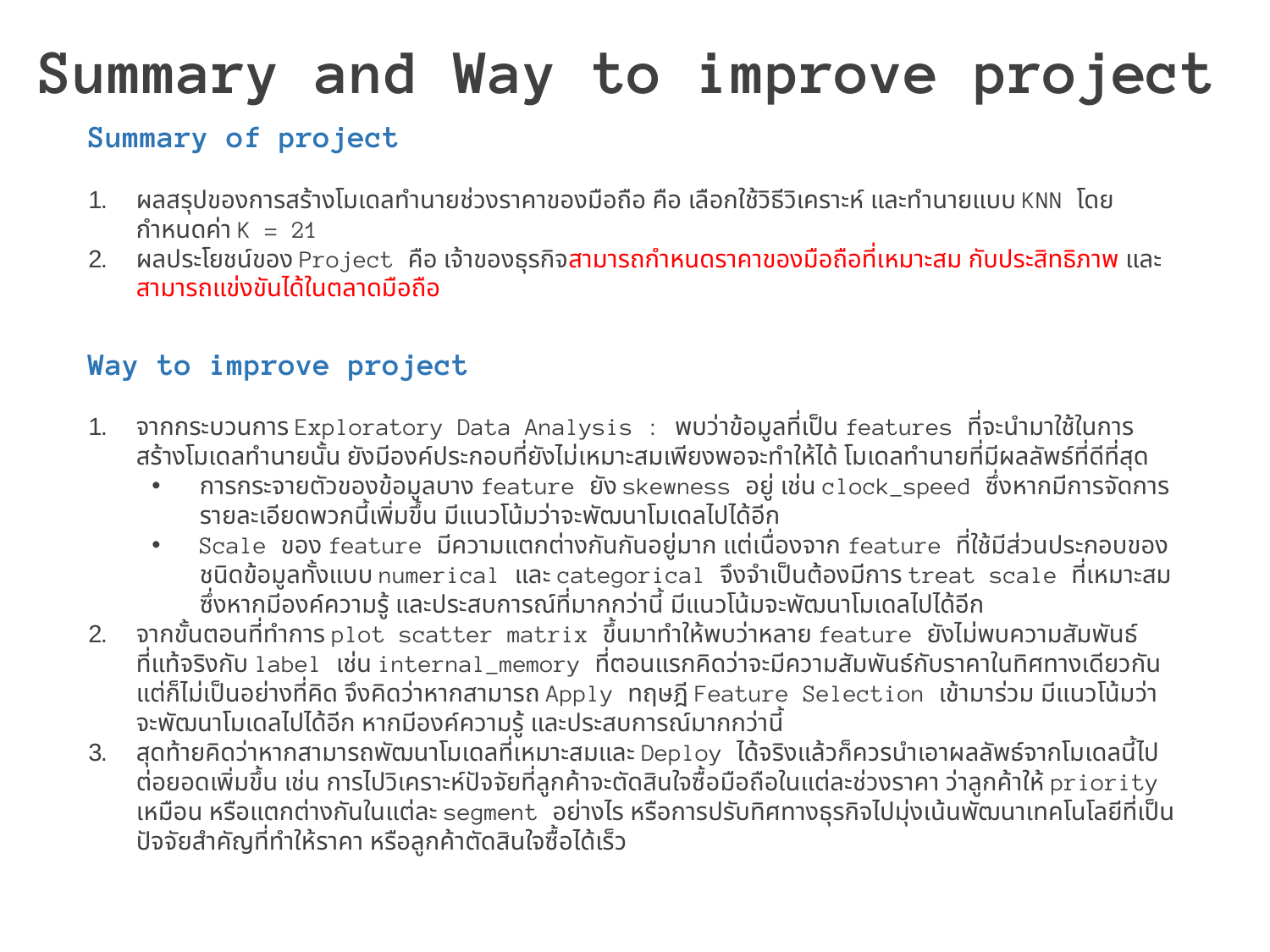

Summary and Way to improve project
Summary of project

ผลสรุปของการสร้างโมเดลทำนายช่วงราคาของมือถือ คือ เลือกใช้วิธีวิเคราะห์ และทำนายแบบ KNN โดยกำหนดค่า K = 21
ผลประโยชน์ของ Project คือ เจ้าของธุรกิจสามารถกำหนดราคาของมือถือที่เหมาะสม กับประสิทธิภาพ และสามารถแข่งขันได้ในตลาดมือถือ
Way to improve project

จากกระบวนการ Exploratory Data Analysis : พบว่าข้อมูลที่เป็น features ที่จะนำมาใช้ในการสร้างโมเดลทำนายนั้น ยังมีองค์ประกอบที่ยังไม่เหมาะสมเพียงพอจะทำให้ได้ โมเดลทำนายที่มีผลลัพธ์ที่ดีที่สุด
การกระจายตัวของข้อมูลบาง feature ยัง skewness อยู่ เช่น clock_speed ซึ่งหากมีการจัดการรายละเอียดพวกนี้เพิ่มขึ้น มีแนวโน้มว่าจะพัฒนาโมเดลไปได้อีก
Scale ของ feature มีความแตกต่างกันกันอยู่มาก แต่เนื่องจาก feature ที่ใช้มีส่วนประกอบของชนิดข้อมูลทั้งแบบ numerical และ categorical จึงจำเป็นต้องมีการ treat scale ที่เหมาะสมซึ่งหากมีองค์ความรู้ และประสบการณ์ที่มากกว่านี้ มีแนวโน้มจะพัฒนาโมเดลไปได้อีก
จากขั้นตอนที่ทำการ plot scatter matrix ขึ้นมาทำให้พบว่าหลาย feature ยังไม่พบความสัมพันธ์ที่แท้จริงกับ label เช่น internal_memory ที่ตอนแรกคิดว่าจะมีความสัมพันธ์กับราคาในทิศทางเดียวกันแต่ก็ไม่เป็นอย่างที่คิด จึงคิดว่าหากสามารถ Apply ทฤษฎี Feature Selection เข้ามาร่วม มีแนวโน้มว่าจะพัฒนาโมเดลไปได้อีก หากมีองค์ความรู้ และประสบการณ์มากกว่านี้
สุดท้ายคิดว่าหากสามารถพัฒนาโมเดลที่เหมาะสมและ Deploy ได้จริงแล้วก็ควรนำเอาผลลัพธ์จากโมเดลนี้ไปต่อยอดเพิ่มขึ้น เช่น การไปวิเคราะห์ปัจจัยที่ลูกค้าจะตัดสินใจซื้อมือถือในแต่ละช่วงราคา ว่าลูกค้าให้ priority เหมือน หรือแตกต่างกันในแต่ละ segment อย่างไร หรือการปรับทิศทางธุรกิจไปมุ่งเน้นพัฒนาเทคโนโลยีที่เป็นปัจจัยสำคัญที่ทำให้ราคา หรือลูกค้าตัดสินใจซื้อได้เร็ว